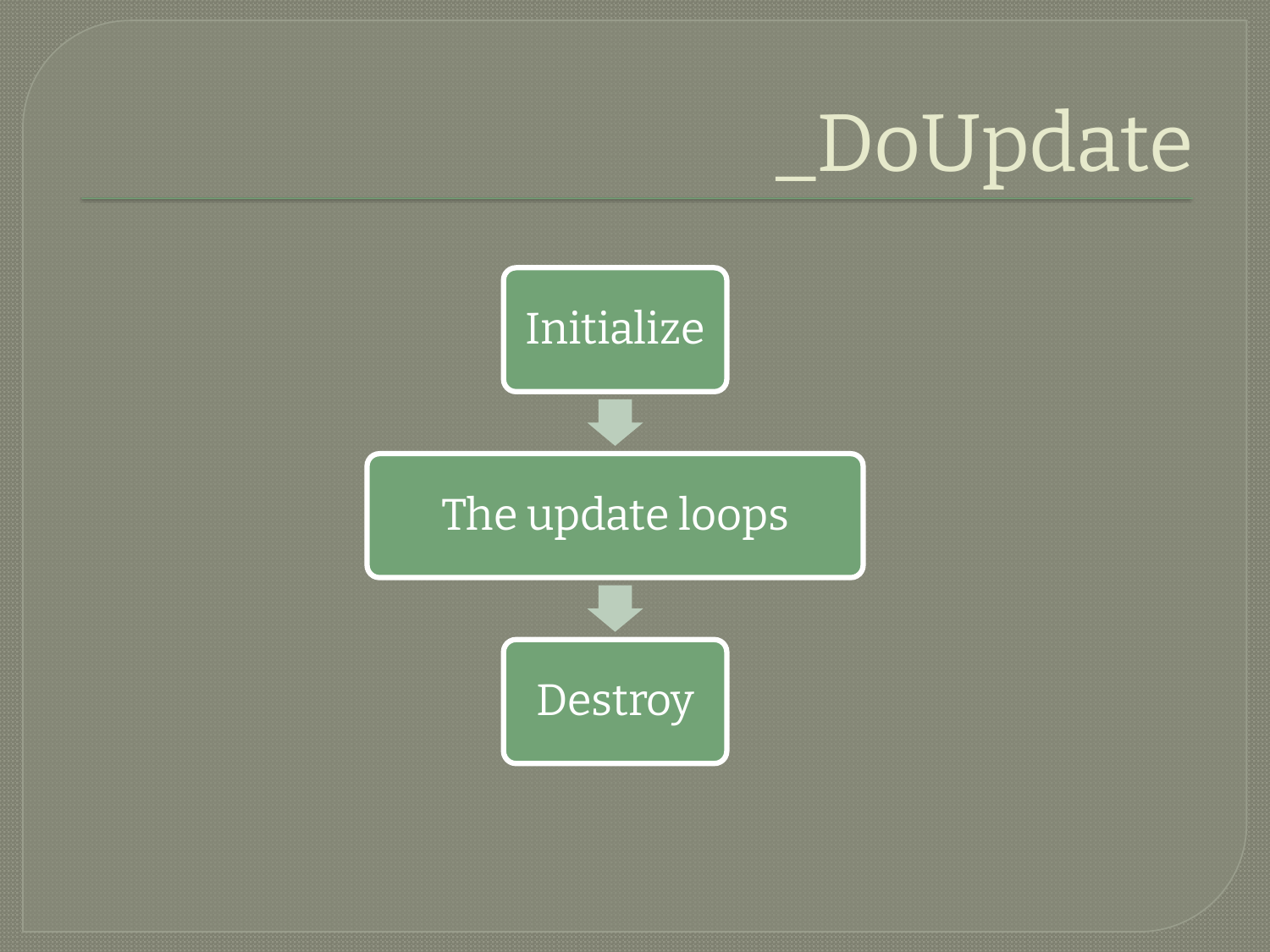

# _DoUpdate
Initialize

The update loops

Destroy